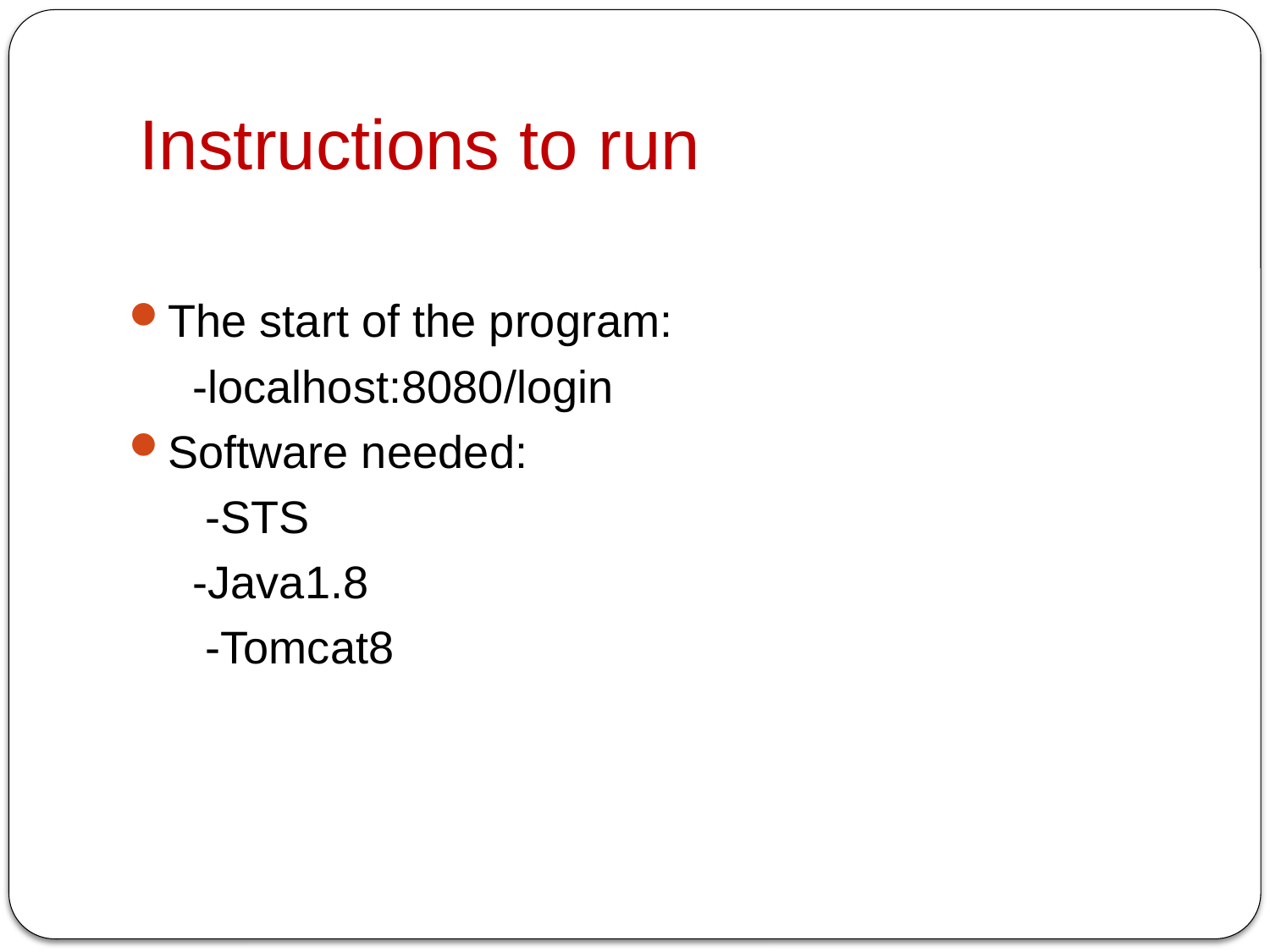

# Instructions to run
The start of the program:
     -localhost:8080/login
Software needed:
      -STS
	  -Java1.8
      -Tomcat8